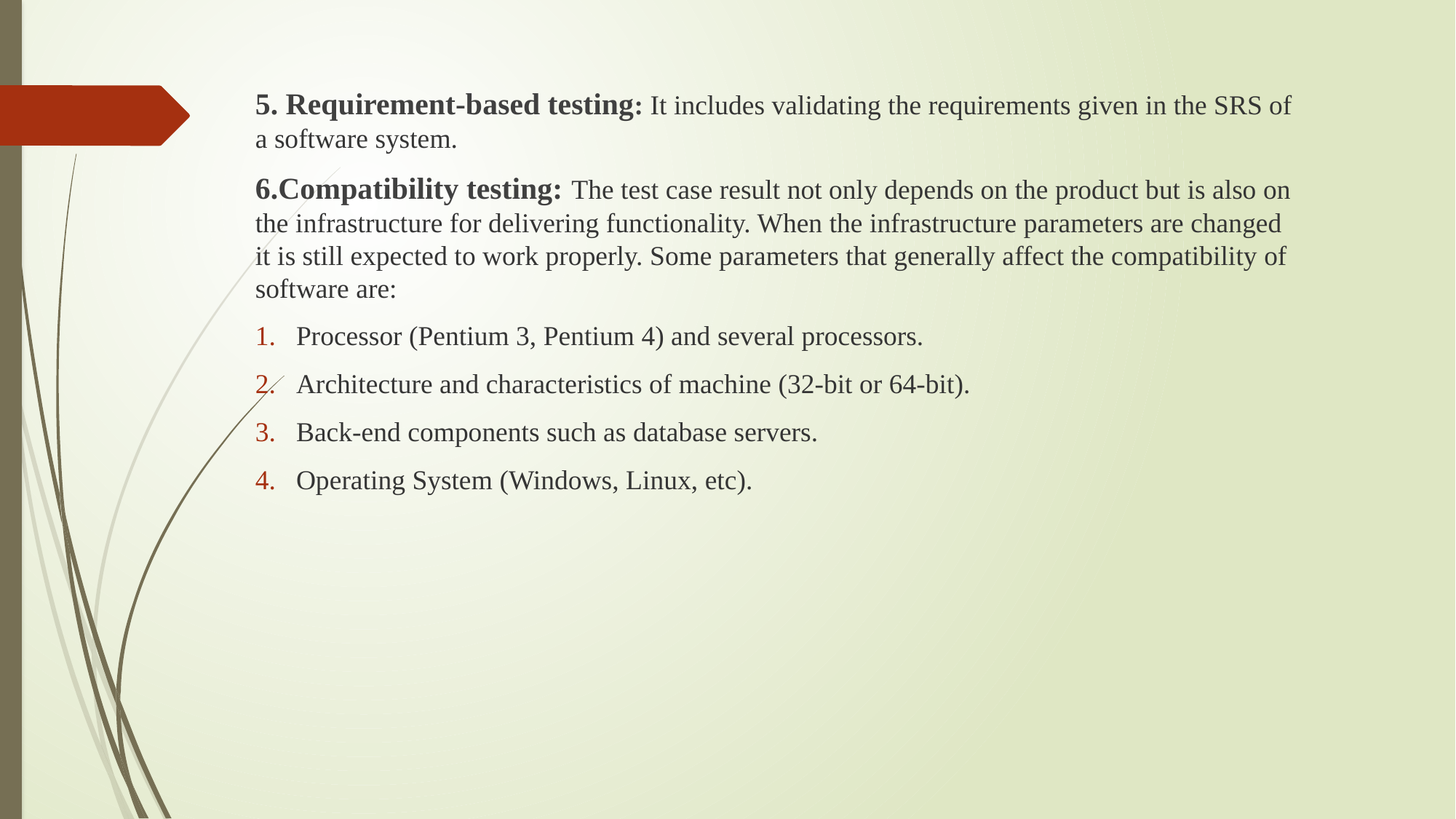

5. Requirement-based testing: It includes validating the requirements given in the SRS of a software system.
6.Compatibility testing: The test case result not only depends on the product but is also on the infrastructure for delivering functionality. When the infrastructure parameters are changed it is still expected to work properly. Some parameters that generally affect the compatibility of software are:
Processor (Pentium 3, Pentium 4) and several processors.
Architecture and characteristics of machine (32-bit or 64-bit).
Back-end components such as database servers.
Operating System (Windows, Linux, etc).